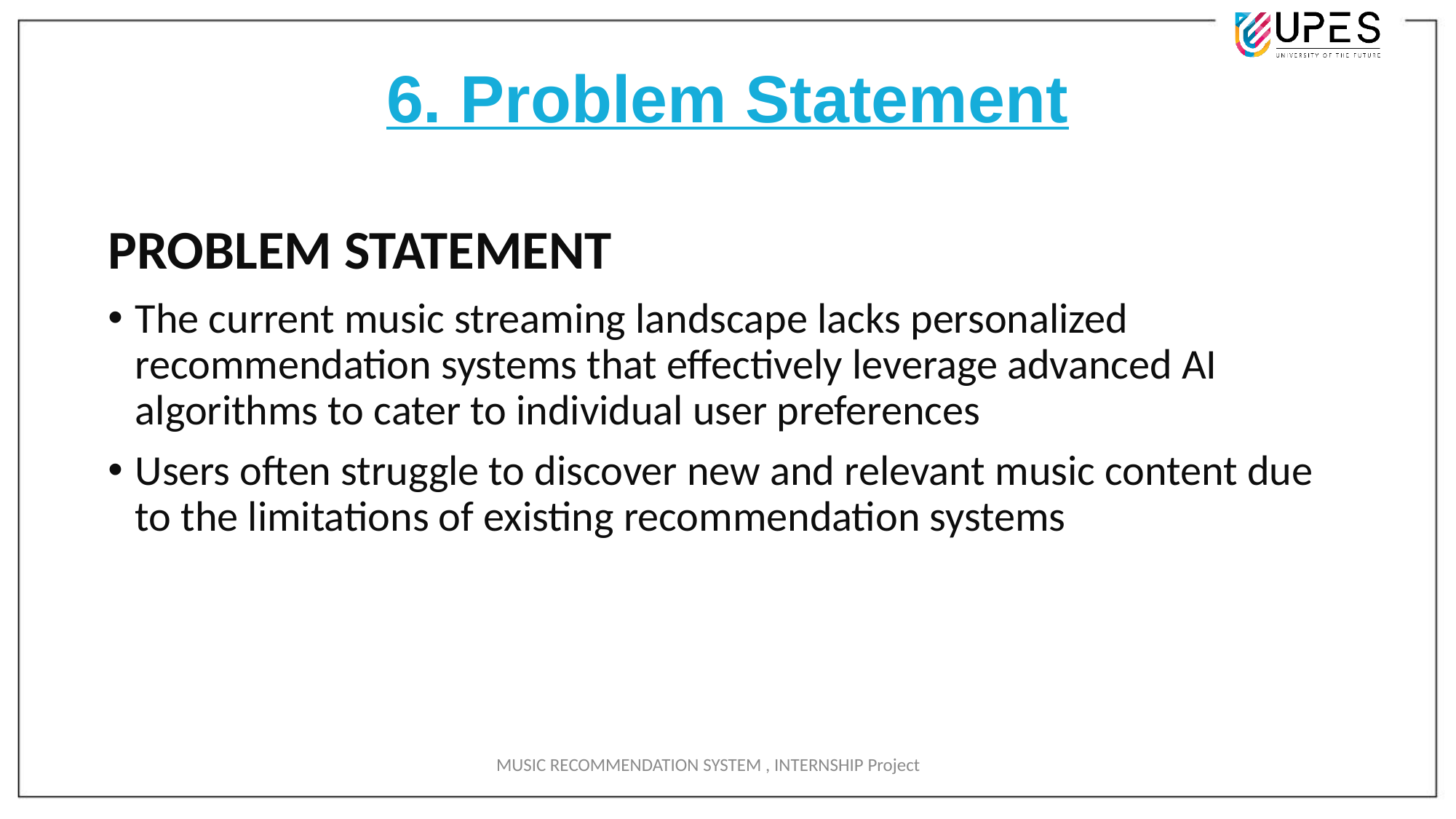

# 6. Problem Statement
PROBLEM STATEMENT
The current music streaming landscape lacks personalized recommendation systems that effectively leverage advanced AI algorithms to cater to individual user preferences
Users often struggle to discover new and relevant music content due to the limitations of existing recommendation systems

MUSIC RECOMMENDATION SYSTEM , INTERNSHIP Project